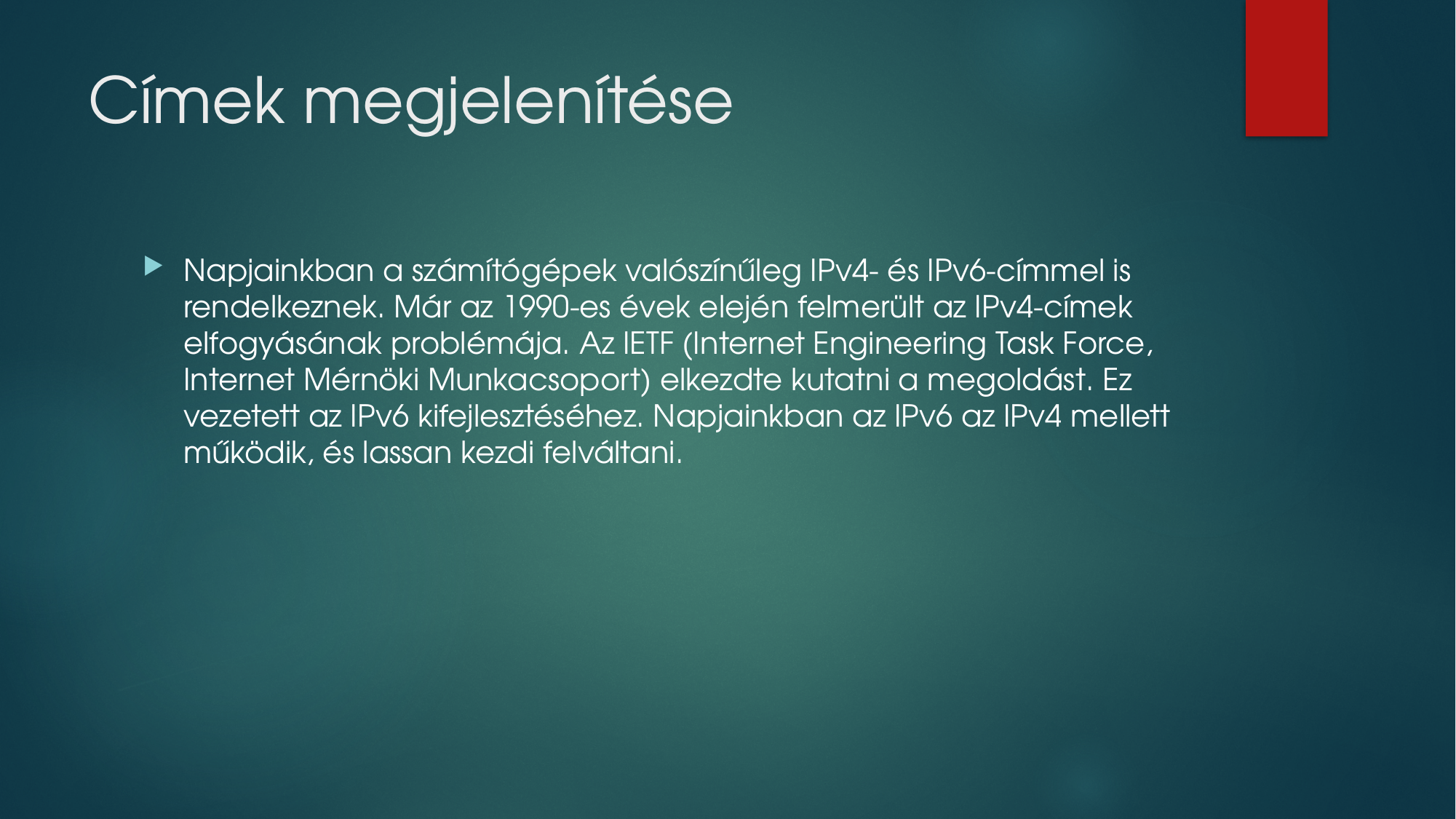

# Címek megjelenítése
Napjainkban a számítógépek valószínűleg IPv4- és IPv6-címmel is rendelkeznek. Már az 1990-es évek elején felmerült az IPv4-címek elfogyásának problémája. Az IETF (Internet Engineering Task Force, Internet Mérnöki Munkacsoport) elkezdte kutatni a megoldást. Ez vezetett az IPv6 kifejlesztéséhez. Napjainkban az IPv6 az IPv4 mellett működik, és lassan kezdi felváltani.